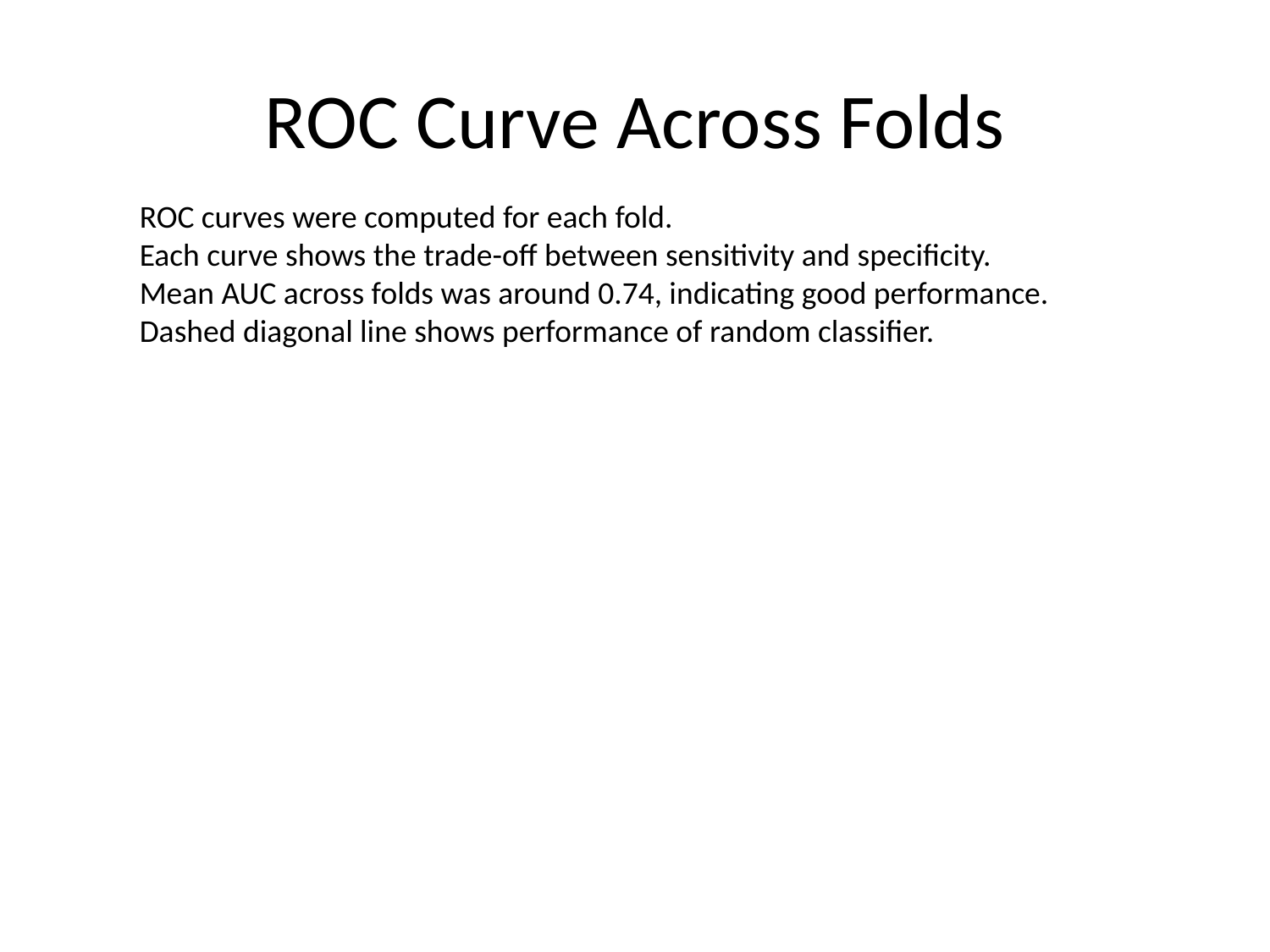

# ROC Curve Across Folds
ROC curves were computed for each fold.
Each curve shows the trade-off between sensitivity and specificity.
Mean AUC across folds was around 0.74, indicating good performance.
Dashed diagonal line shows performance of random classifier.